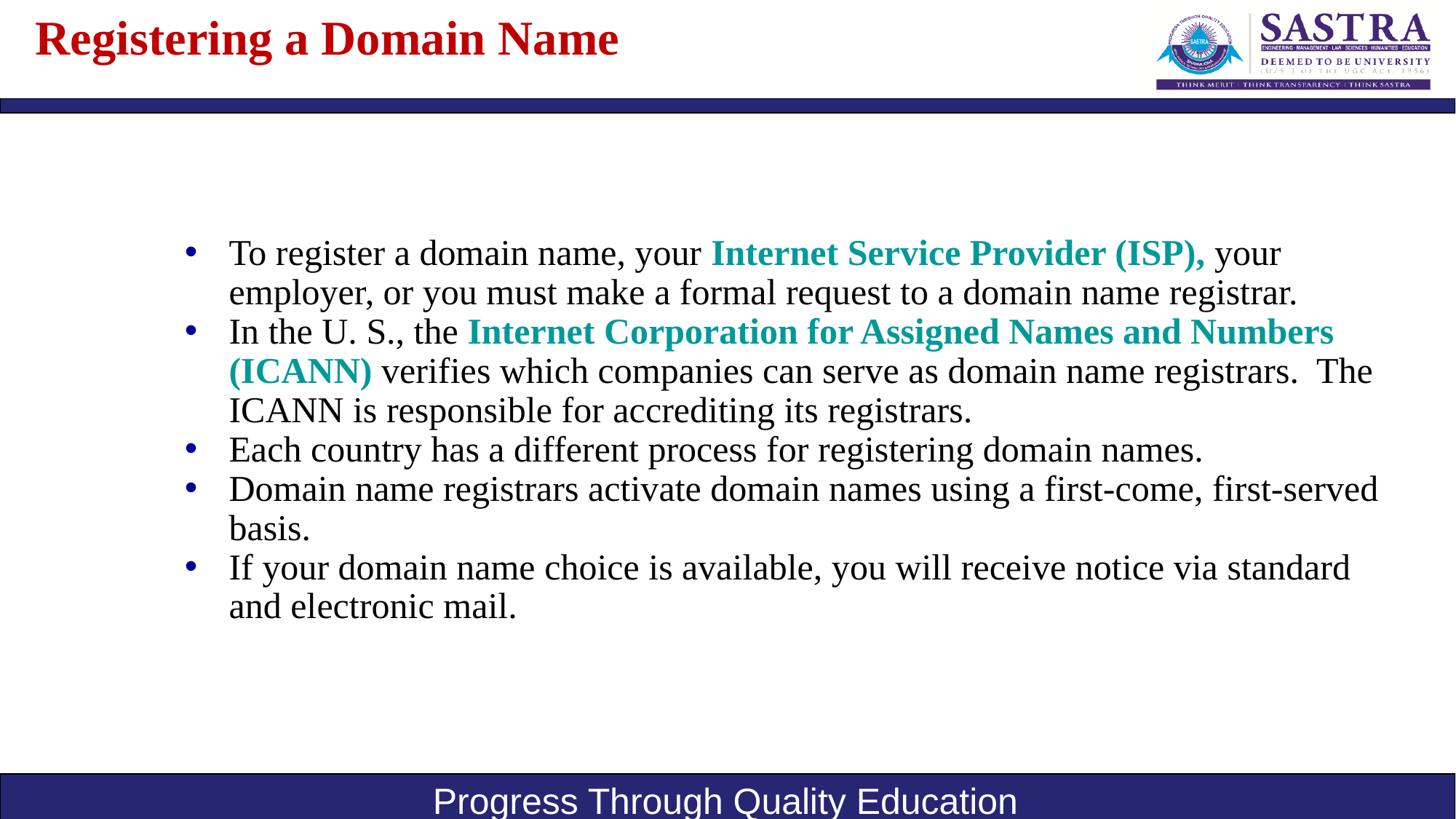

# Registering a Domain Name
To register a domain name, your Internet Service Provider (ISP), your employer, or you must make a formal request to a domain name registrar.
In the U. S., the Internet Corporation for Assigned Names and Numbers (ICANN) verifies which companies can serve as domain name registrars.  The ICANN is responsible for accrediting its registrars.
Each country has a different process for registering domain names.
Domain name registrars activate domain names using a first-come, first-served basis.
If your domain name choice is available, you will receive notice via standard and electronic mail.